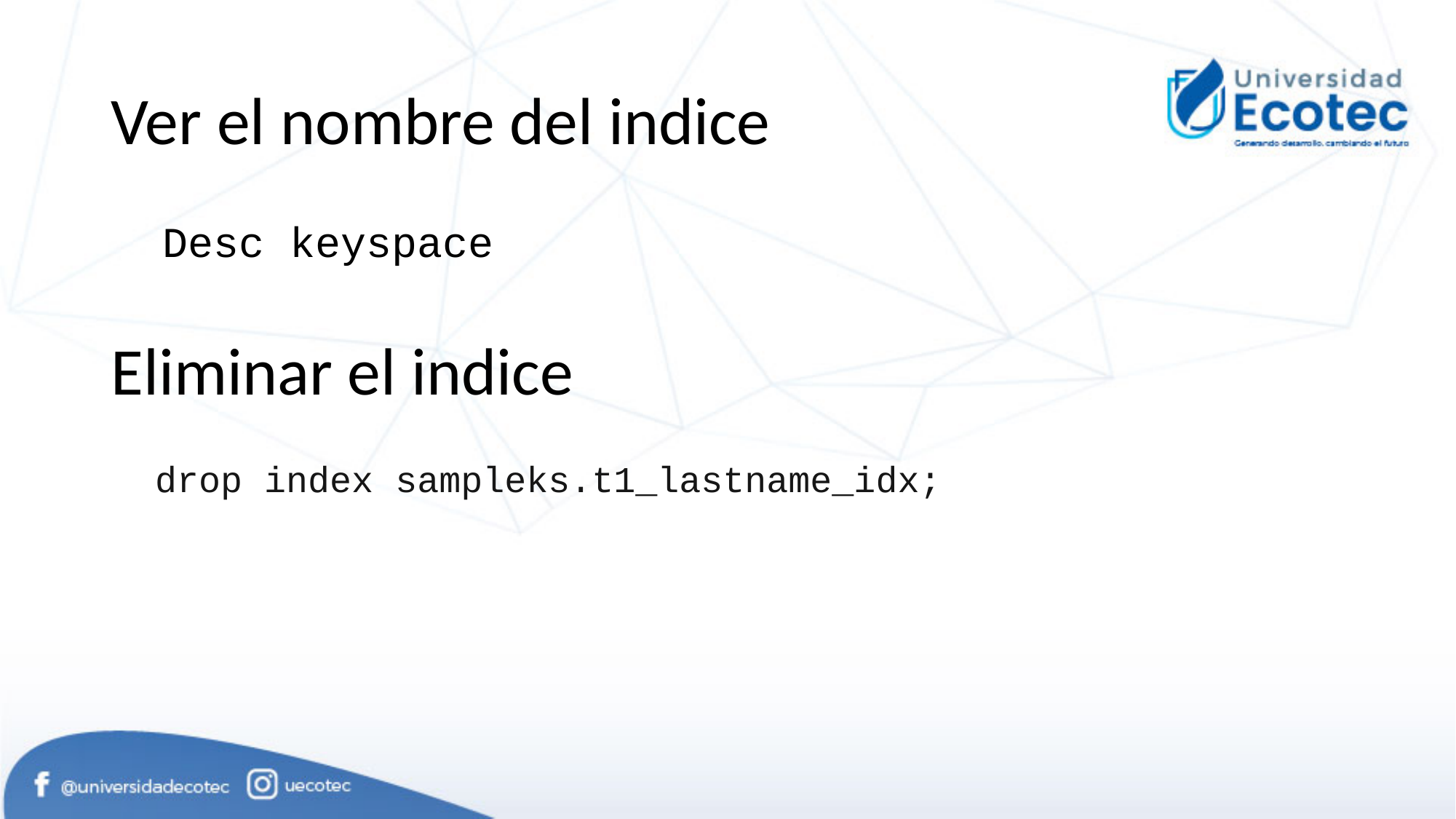

# Ver el nombre del indice
Desc keyspace
Eliminar el indice
drop index sampleks.t1_lastname_idx;